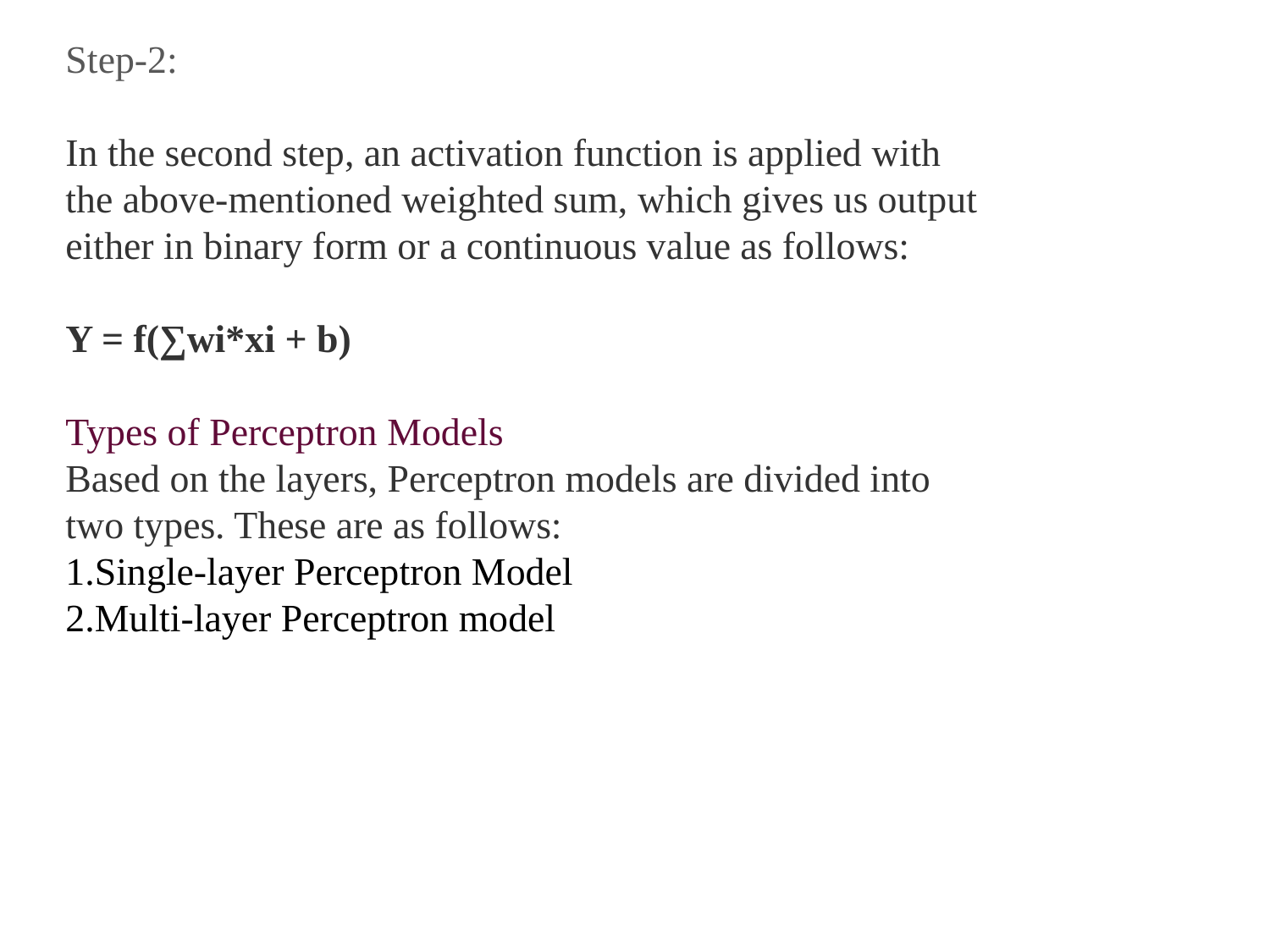

Step-2:

In the second step, an activation function is applied with the above-mentioned weighted sum, which gives us output either in binary form or a continuous value as follows:

Y = f(∑wi*xi + b)

Types of Perceptron Models
Based on the layers, Perceptron models are divided into two types. These are as follows:
Single-layer Perceptron Model
Multi-layer Perceptron model